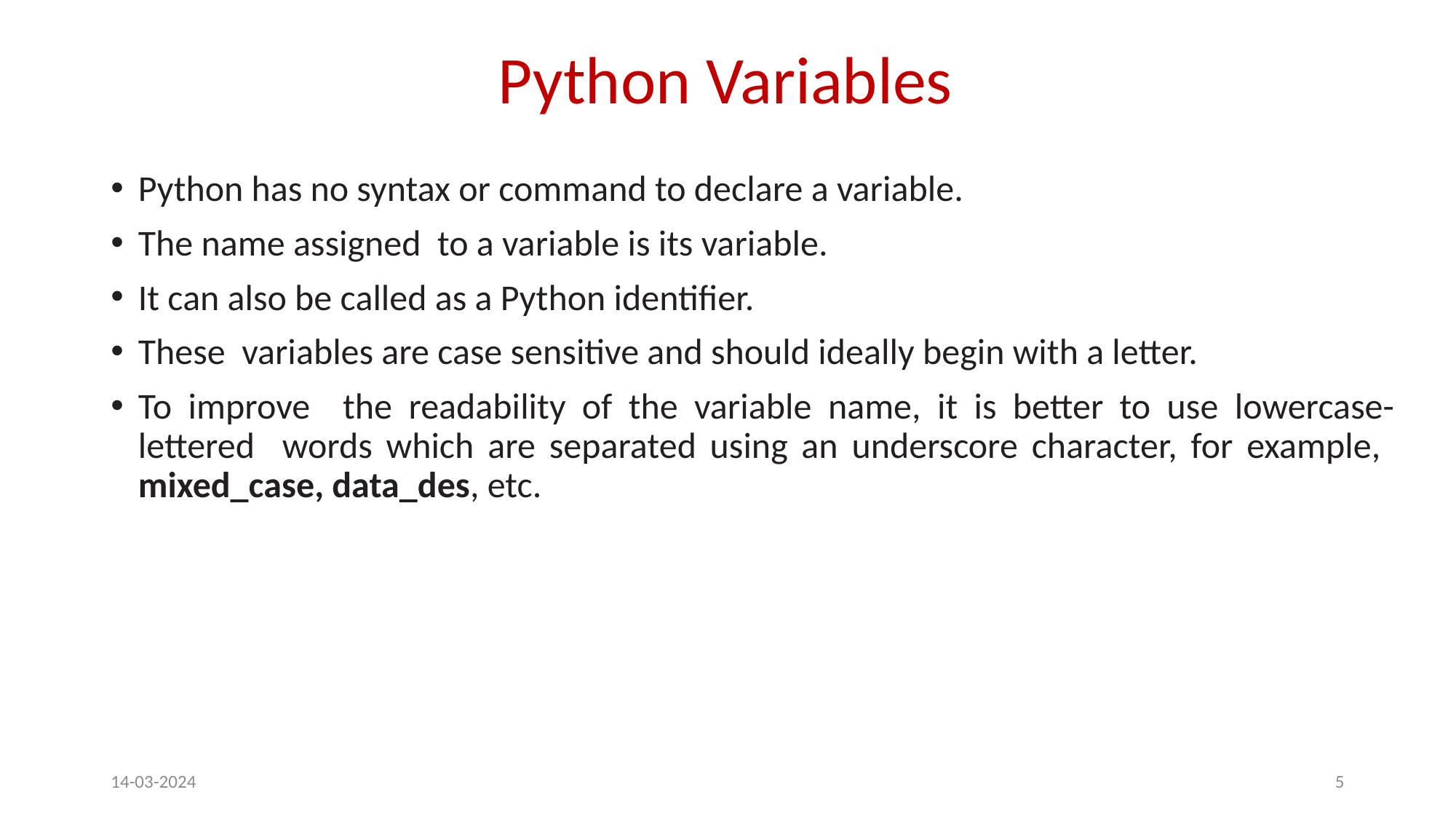

# Python Variables
Python has no syntax or command to declare a variable.
The name assigned  to a variable is its variable.
It can also be called as a Python identifier.
These  variables are case sensitive and should ideally begin with a letter.
To improve  the readability of the variable name, it is better to use lowercase-lettered  words which are separated using an underscore character, for example,  mixed_case, data_des, etc.
14-03-2024
5